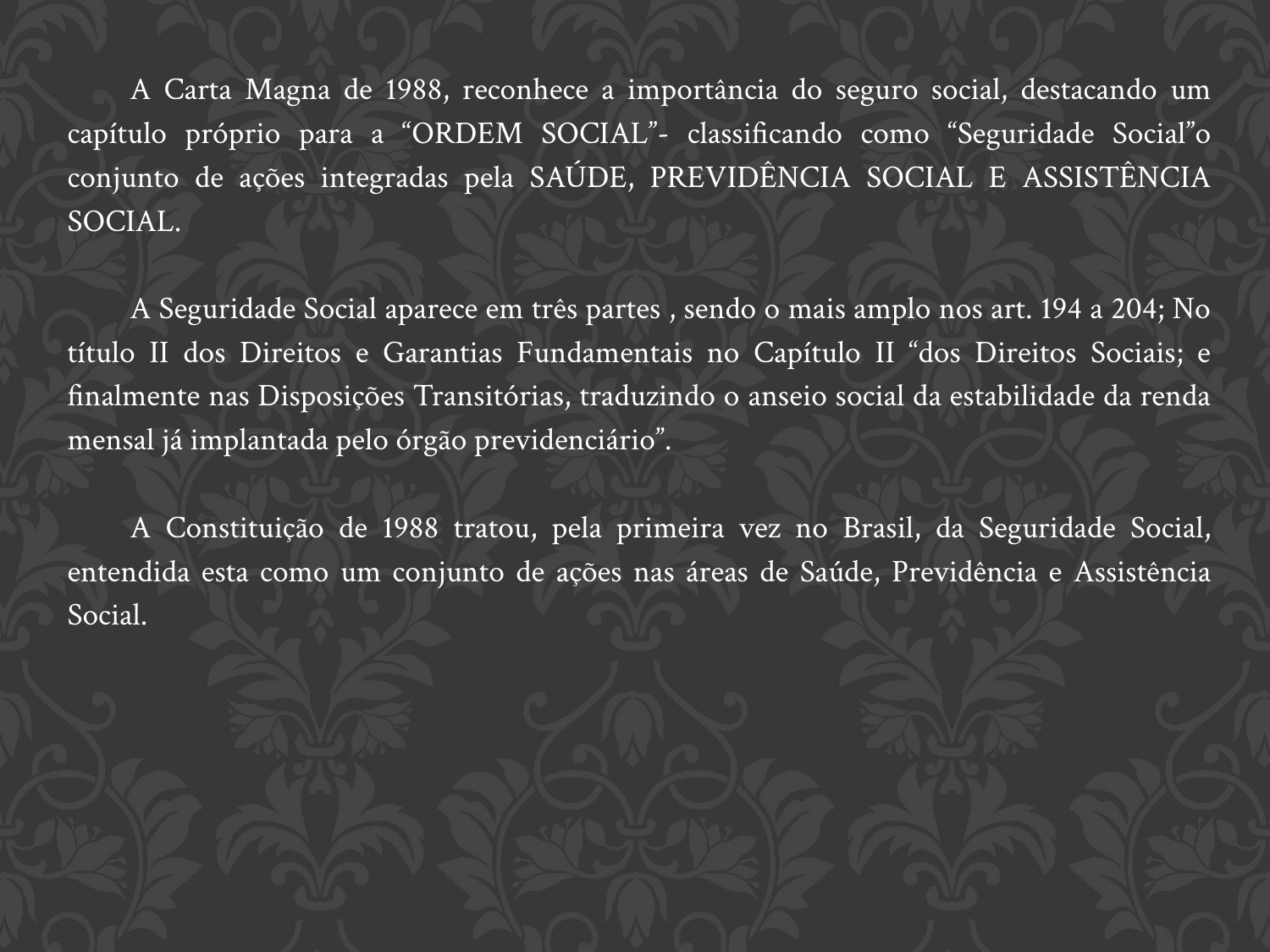

A Carta Magna de 1988, reconhece a importância do seguro social, destacando um capítulo próprio para a “ORDEM SOCIAL”- classificando como “Seguridade Social”o conjunto de ações integradas pela SAÚDE, PREVIDÊNCIA SOCIAL E ASSISTÊNCIA SOCIAL.

A Seguridade Social aparece em três partes , sendo o mais amplo nos art. 194 a 204; No título II dos Direitos e Garantias Fundamentais no Capítulo II “dos Direitos Sociais; e finalmente nas Disposições Transitórias, traduzindo o anseio social da estabilidade da renda mensal já implantada pelo órgão previdenciário”.

A Constituição de 1988 tratou, pela primeira vez no Brasil, da Seguridade Social, entendida esta como um conjunto de ações nas áreas de Saúde, Previdência e Assistência Social.